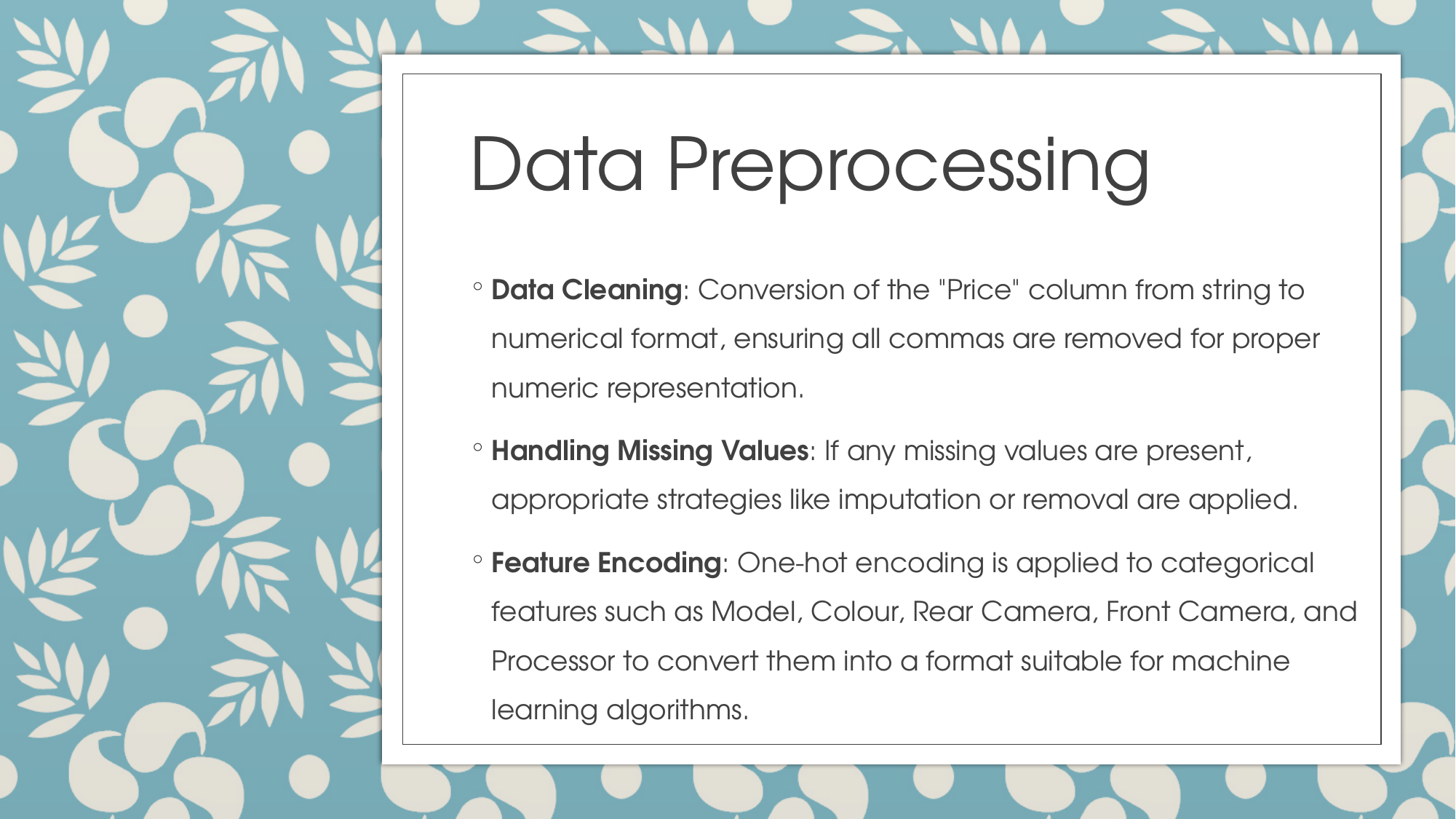

# Data Preprocessing
Data Cleaning: Conversion of the "Price" column from string to numerical format, ensuring all commas are removed for proper numeric representation.
Handling Missing Values: If any missing values are present, appropriate strategies like imputation or removal are applied.
Feature Encoding: One-hot encoding is applied to categorical features such as Model, Colour, Rear Camera, Front Camera, and Processor to convert them into a format suitable for machine learning algorithms.